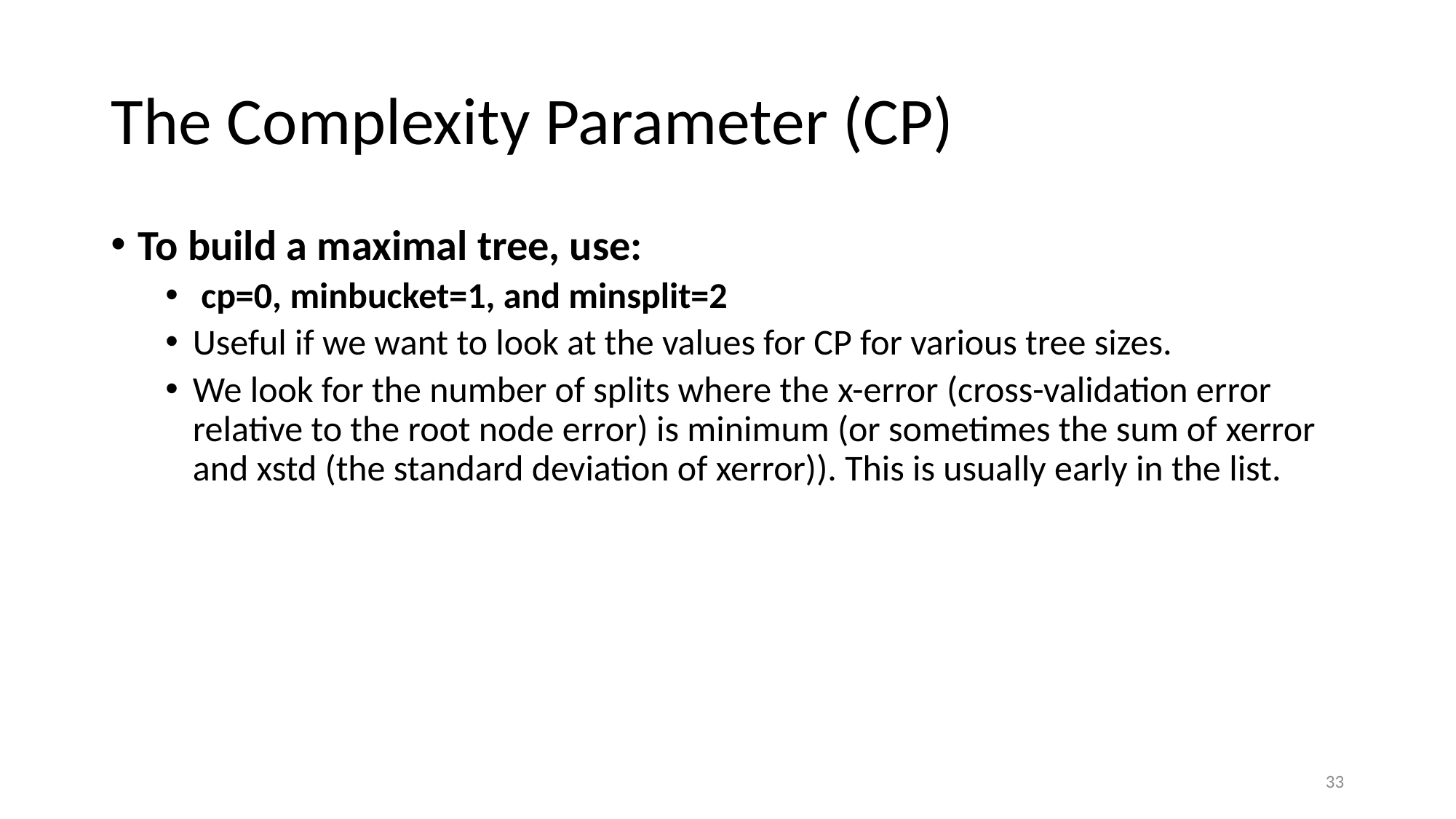

# The Complexity Parameter (CP)
To build a maximal tree, use:
 cp=0, minbucket=1, and minsplit=2
Useful if we want to look at the values for CP for various tree sizes.
We look for the number of splits where the x-error (cross-validation error relative to the root node error) is minimum (or sometimes the sum of xerror and xstd (the standard deviation of xerror)). This is usually early in the list.
33